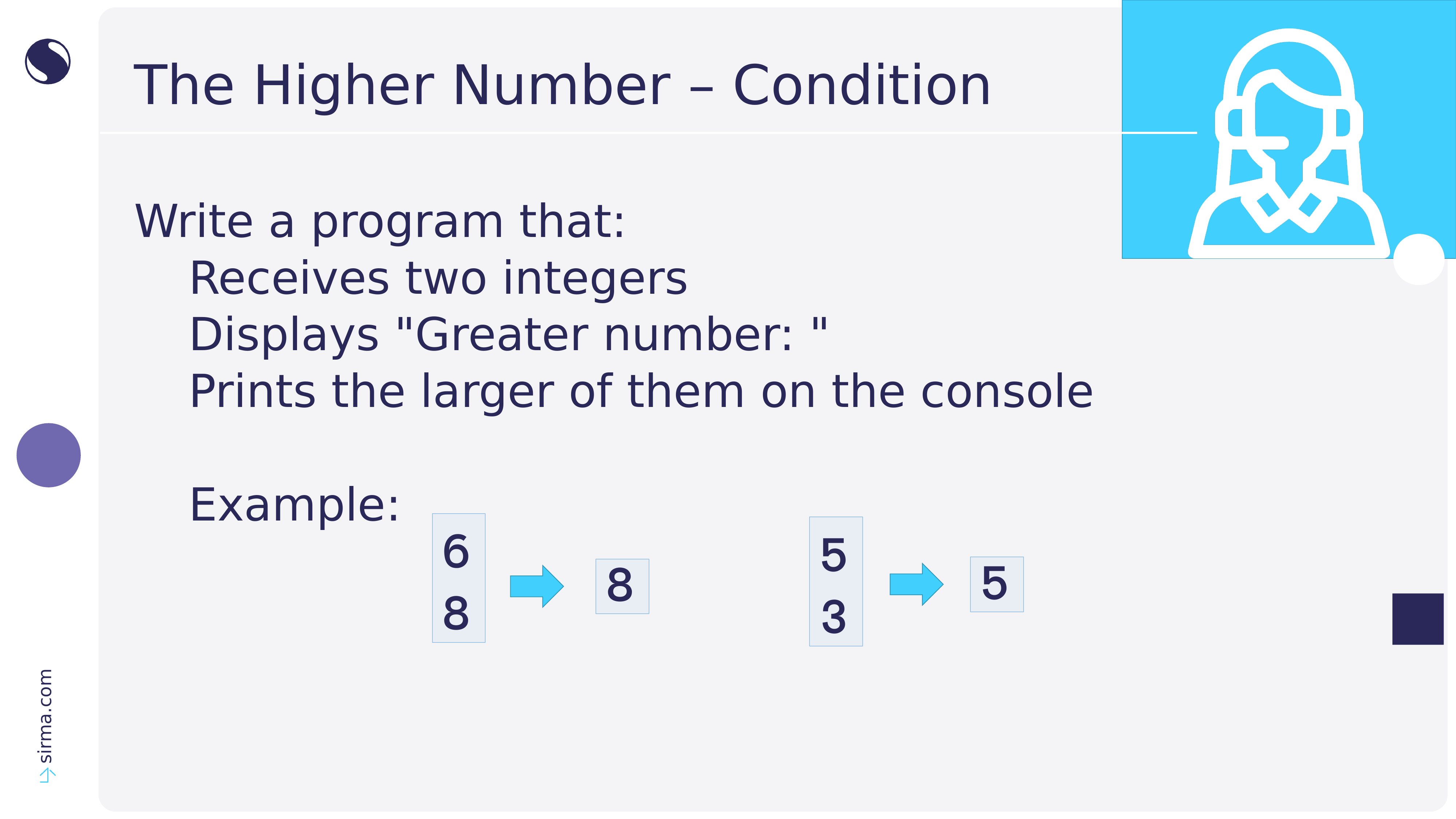

# The Higher Number – Condition
Write a program that:
Receives two integers
Displays "Greater number: "
Prints the larger of them on the console

Example:
6
8
5
3
5
8